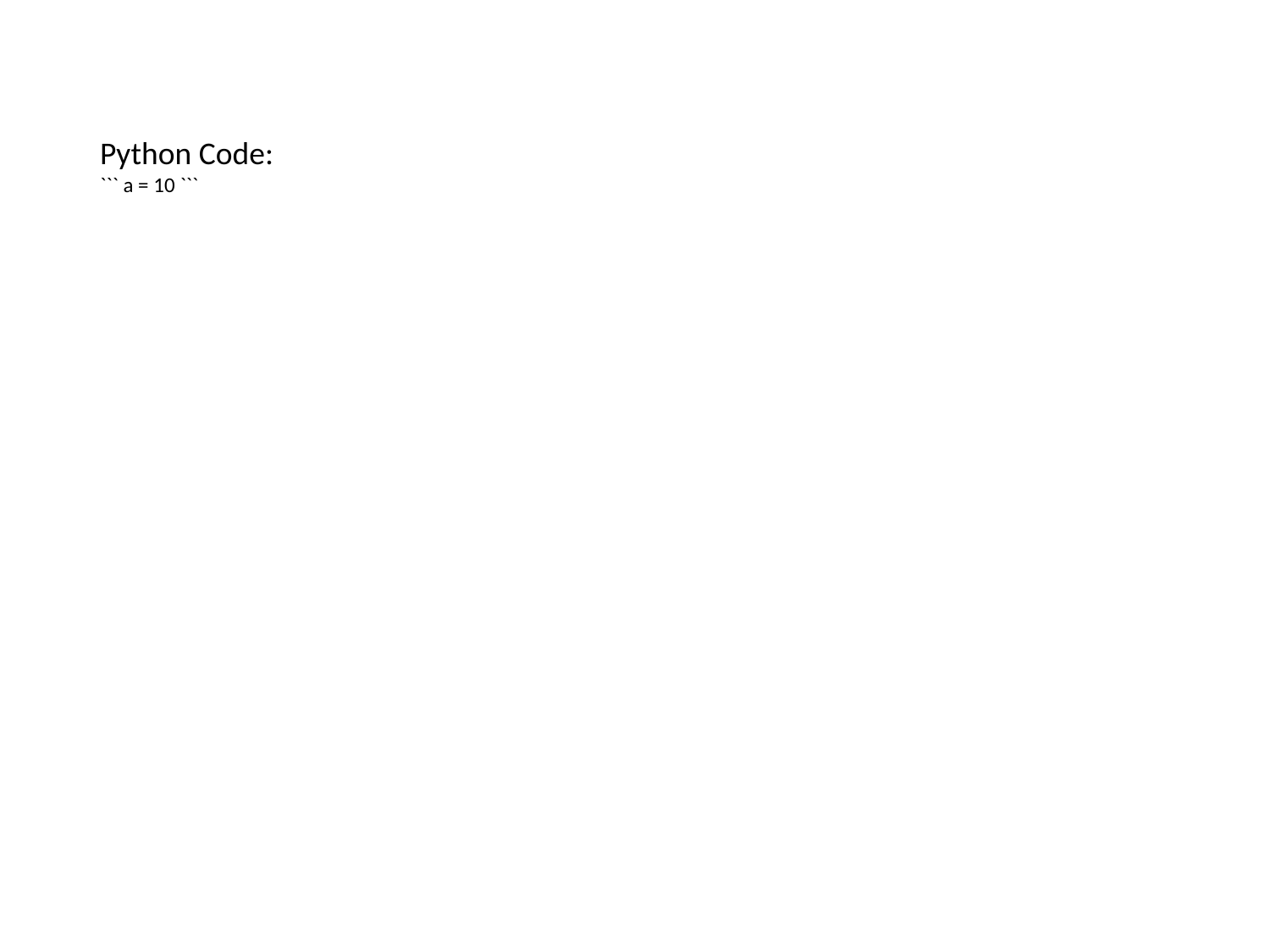

Python Code:
``` a = 10 ```